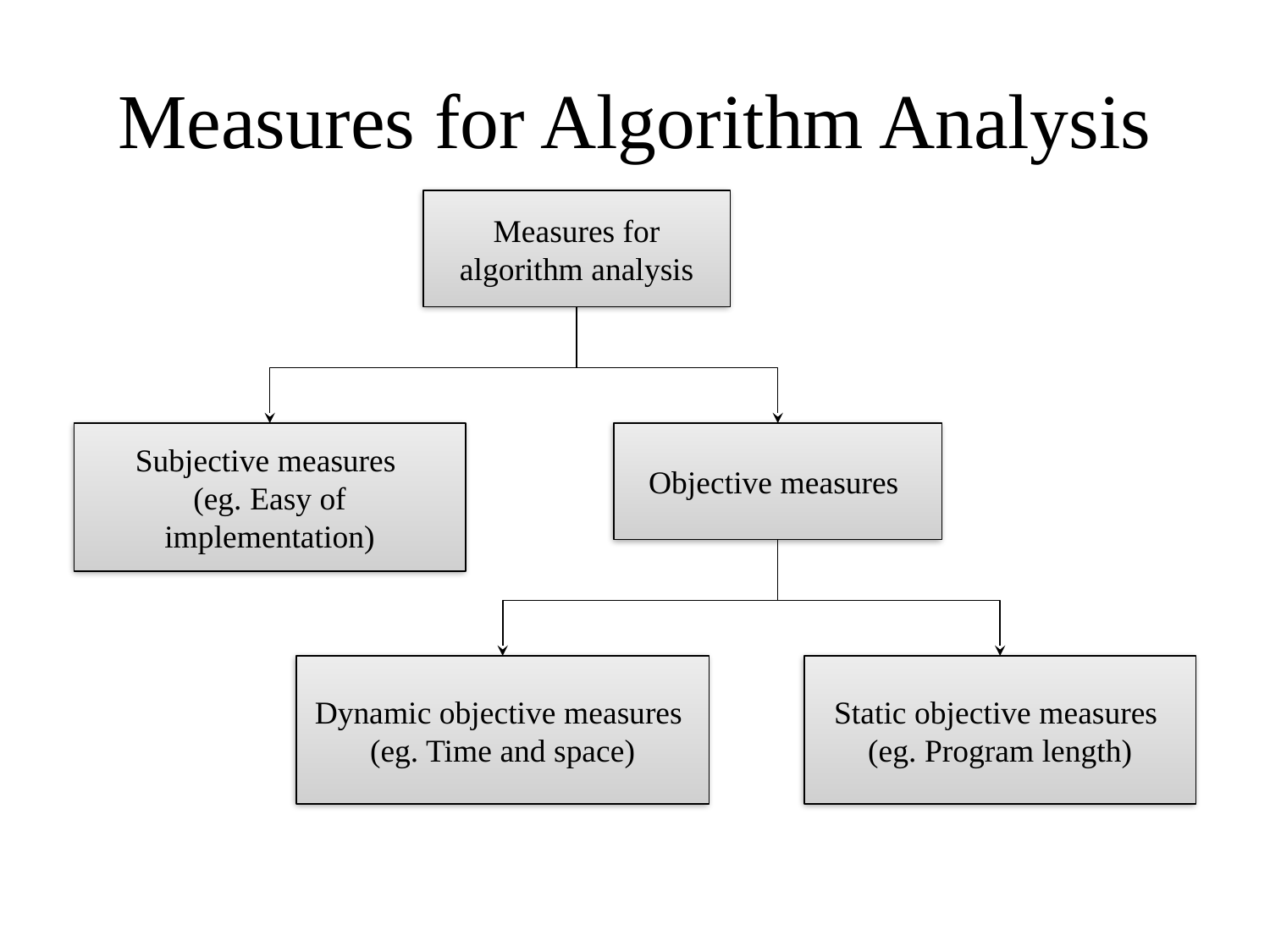

# Measures for Algorithm Analysis
Measures for algorithm analysis
Subjective measures
(eg. Easy of implementation)
Objective measures
Dynamic objective measures
(eg. Time and space)
Static objective measures
(eg. Program length)